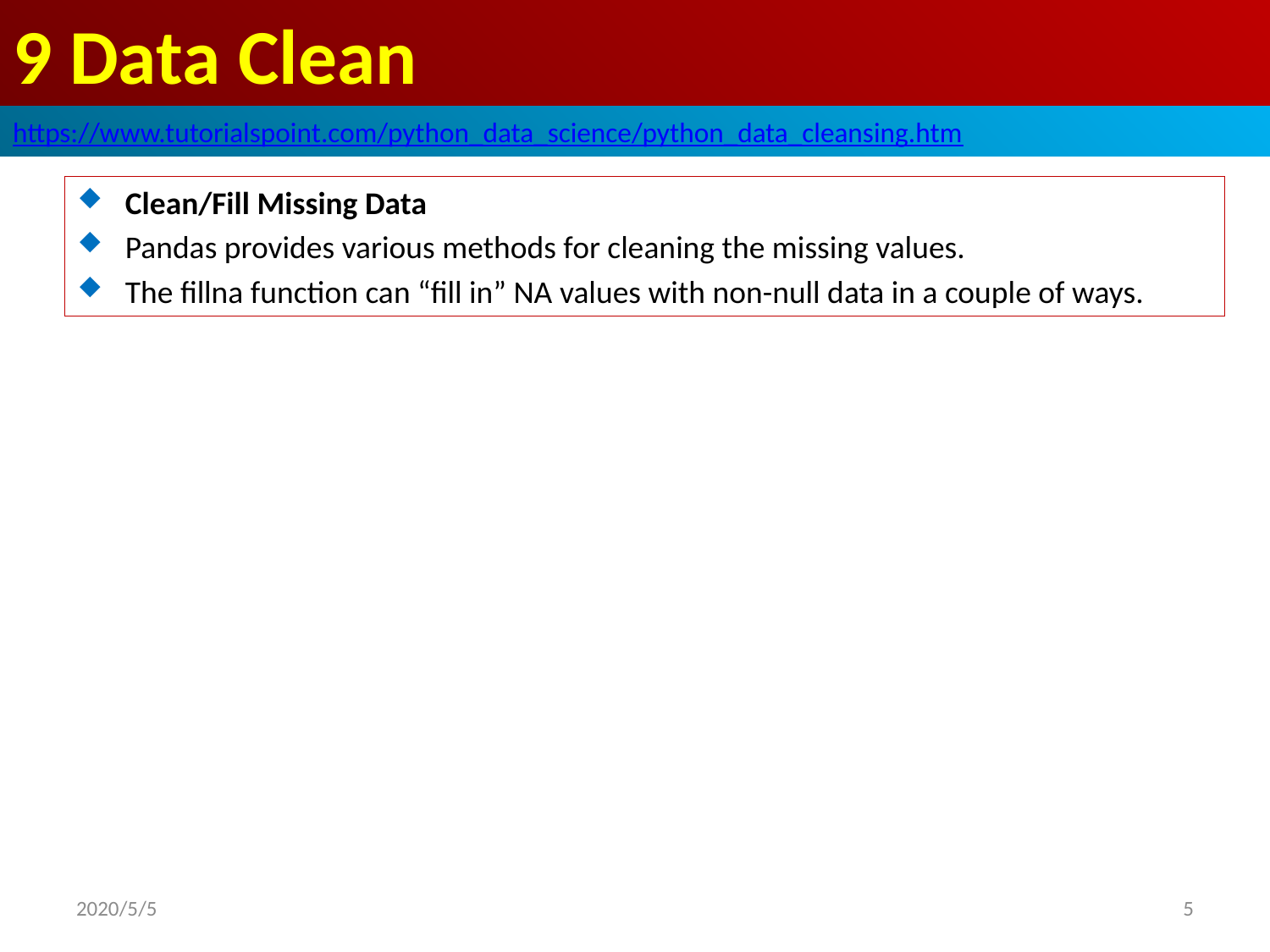

# 9 Data Clean
https://www.tutorialspoint.com/python_data_science/python_data_cleansing.htm
Clean/Fill Missing Data
Pandas provides various methods for cleaning the missing values.
The fillna function can “fill in” NA values with non-null data in a couple of ways.
2020/5/5
5